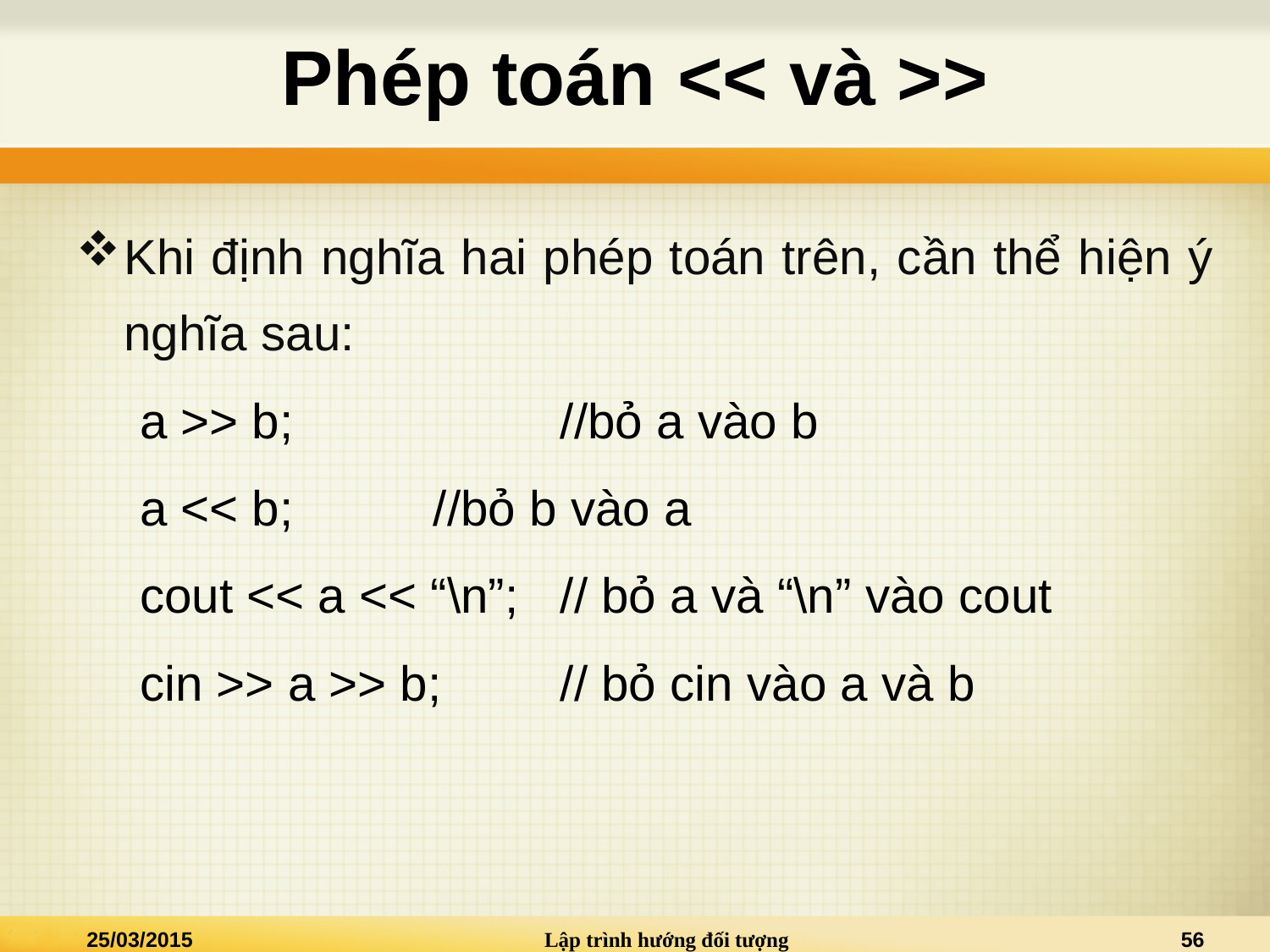

# Phép toán << và >>
Khi định nghĩa hai phép toán trên, cần thể hiện ý nghĩa sau:
a >> b; 		//bỏ a vào b
a << b;		//bỏ b vào a
cout << a << “\n”; 	// bỏ a và “\n” vào cout
cin >> a >> b; 	// bỏ cin vào a và b
25/03/2015
Lập trình hướng đối tượng
56